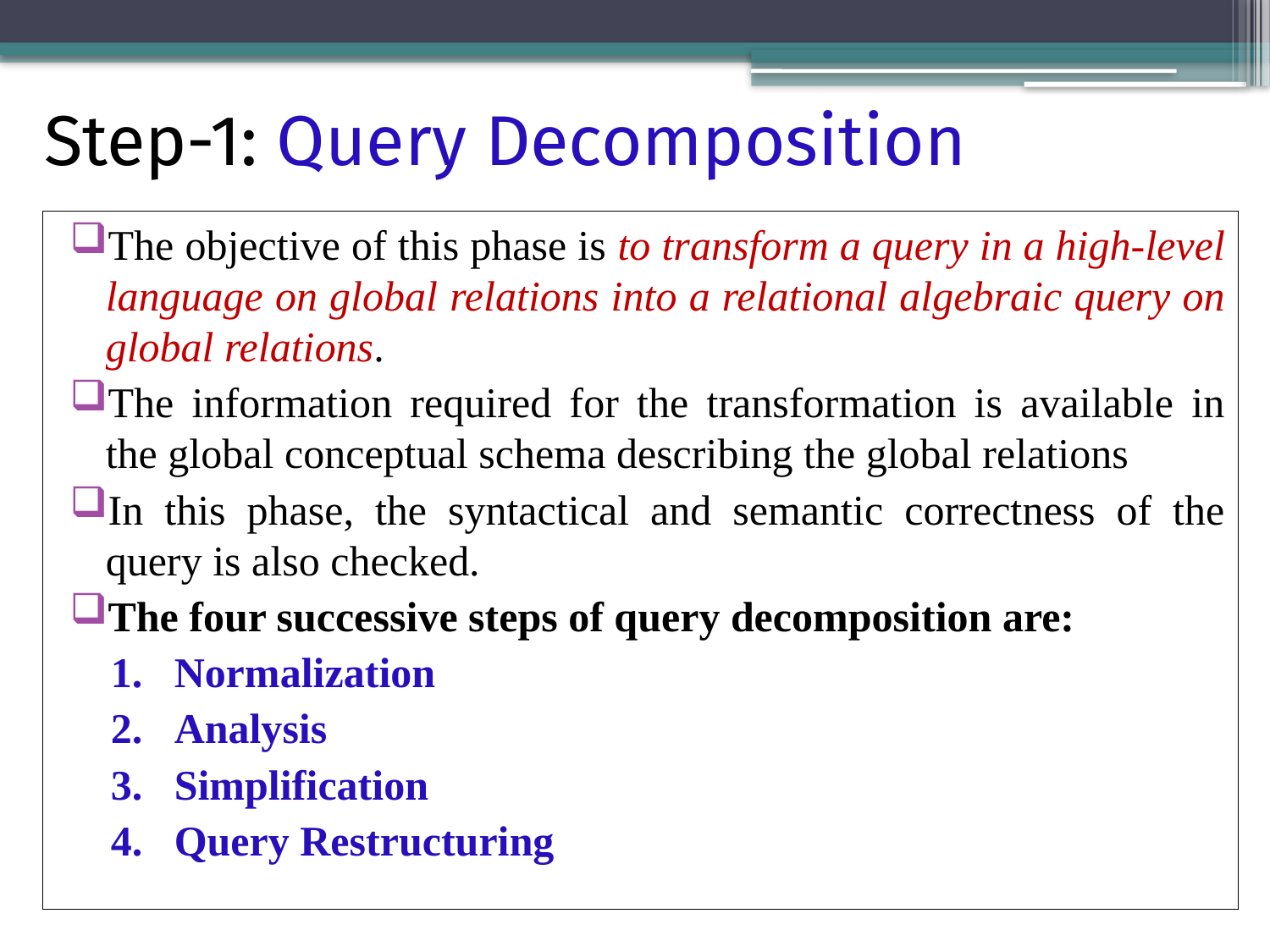

# Step-1: Query Decomposition
The objective of this phase is to transform a query in a high-level language on global relations into a relational algebraic query on global relations.
The information required for the transformation is available in the global conceptual schema describing the global relations
In this phase, the syntactical and semantic correctness of the query is also checked.
The four successive steps of query decomposition are:
Normalization
Analysis
Simplification
Query Restructuring